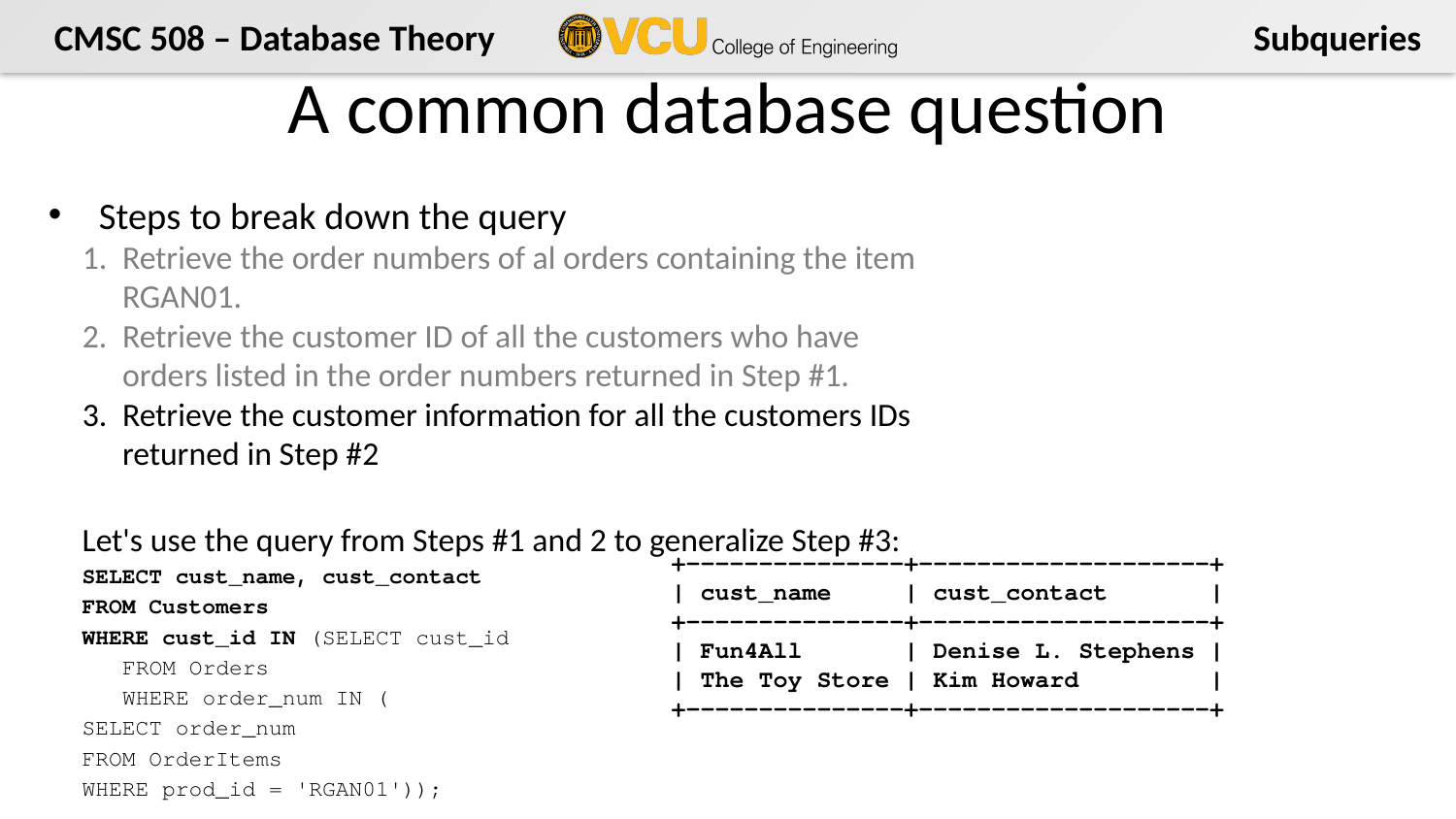

# A common database question
Steps to break down the query
Retrieve the order numbers of al orders containing the item RGAN01.
Retrieve the customer ID of all the customers who have orders listed in the order numbers returned in Step #1.
Retrieve the customer information for all the customers IDs returned in Step #2

Let's use the query from Steps #1 and 2 to generalize Step #3:
SELECT cust_name, cust_contact
FROM Customers
WHERE cust_id IN (SELECT cust_id
			   FROM Orders
			   WHERE order_num IN (
				SELECT order_num
				FROM OrderItems
				WHERE prod_id = 'RGAN01'));
+---------------+--------------------+
| cust_name     | cust_contact       |
+---------------+--------------------+
| Fun4All       | Denise L. Stephens |
| The Toy Store | Kim Howard         |
+---------------+--------------------+